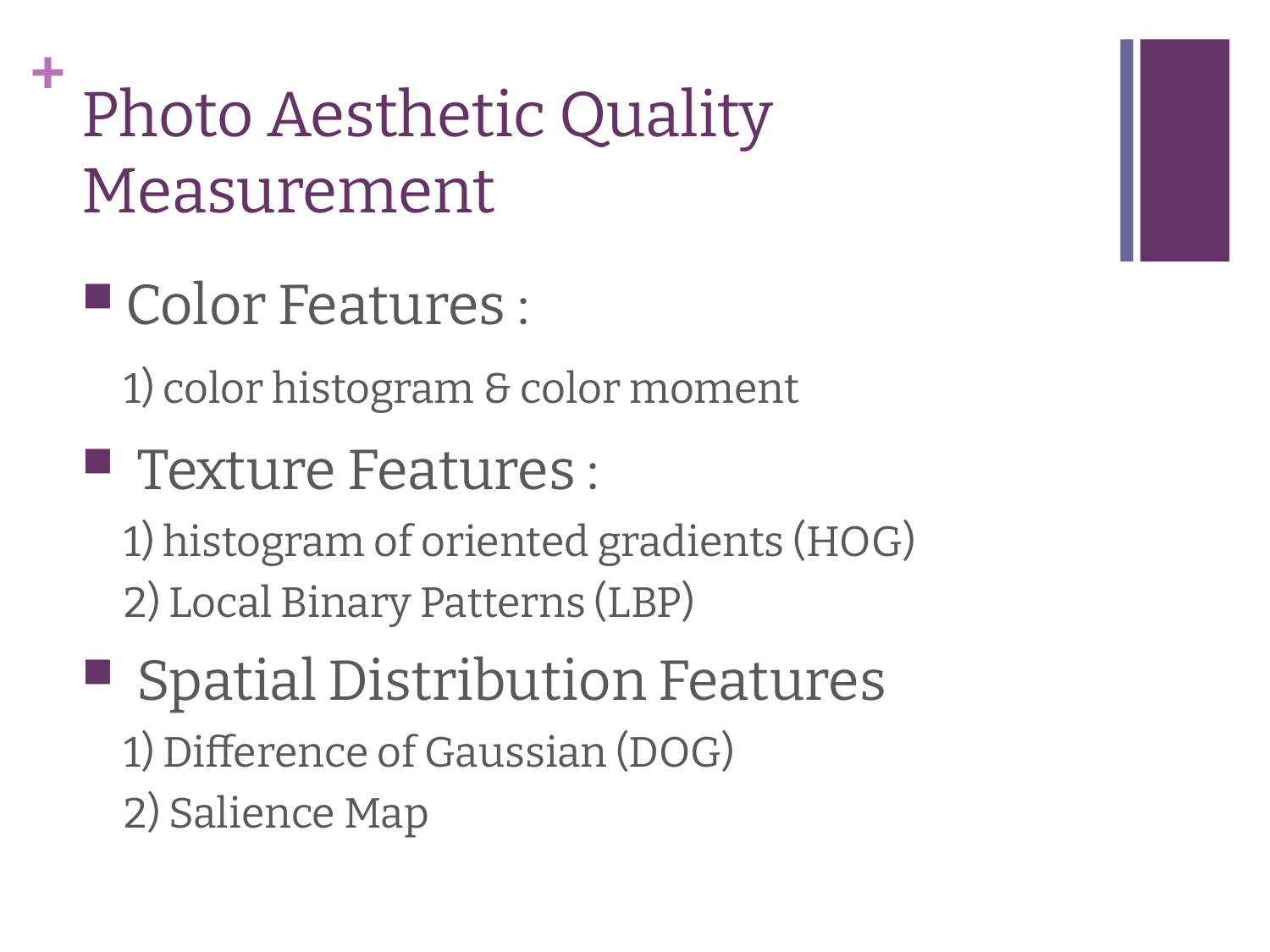

# Photo Aesthetic Quality Measurement
 Color Features :
     1) color histogram & color moment
  Texture Features :
     1) histogram of oriented gradients (HOG)
     2) Local Binary Patterns (LBP)
  Spatial Distribution Features
     1) Difference of Gaussian (DOG)
     2) Salience Map